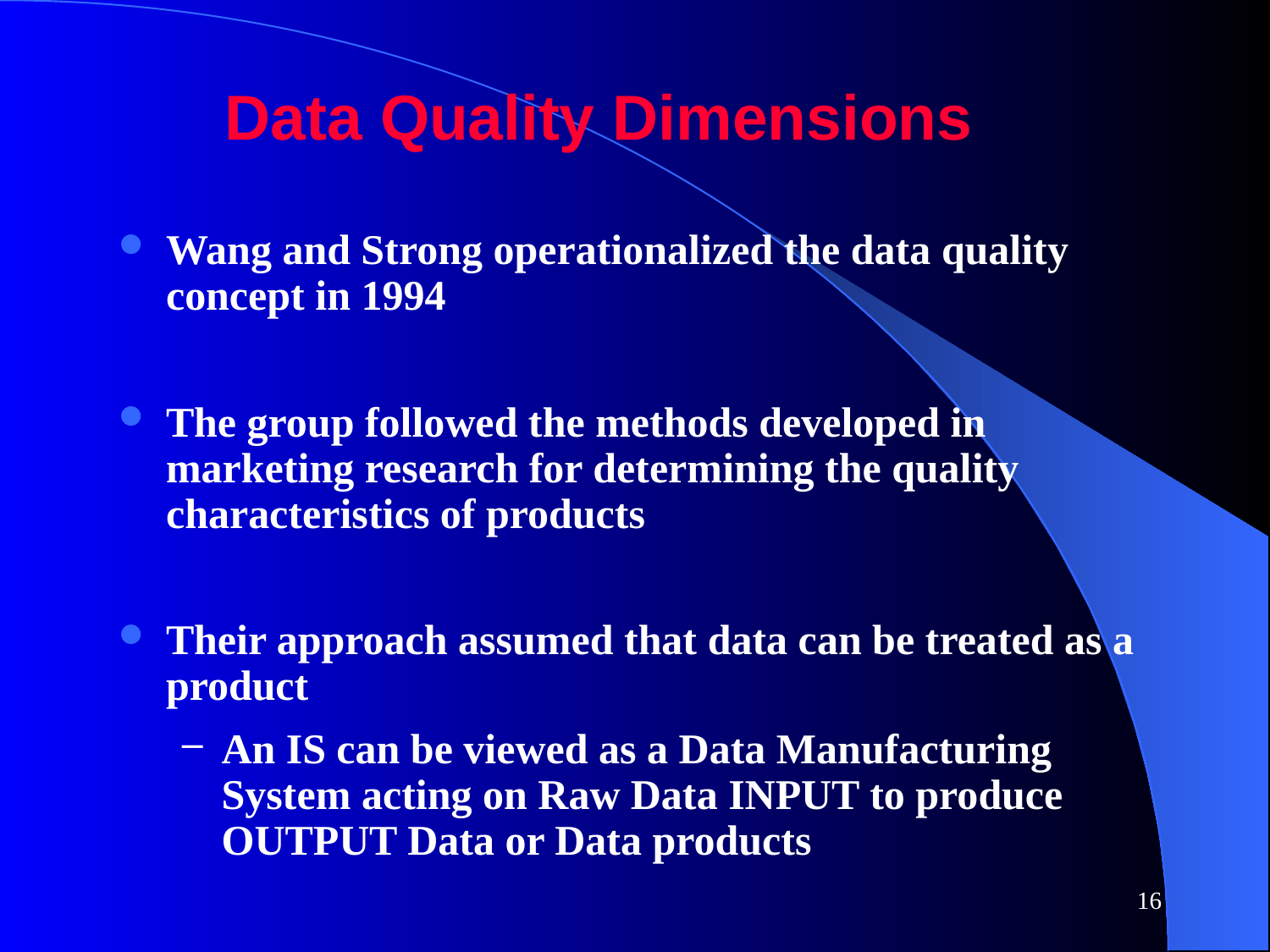

# Data Quality Dimensions
Wang and Strong operationalized the data quality concept in 1994

The group followed the methods developed in marketing research for determining the quality characteristics of products

Their approach assumed that data can be treated as a product
An IS can be viewed as a Data Manufacturing System acting on Raw Data INPUT to produce OUTPUT Data or Data products

16